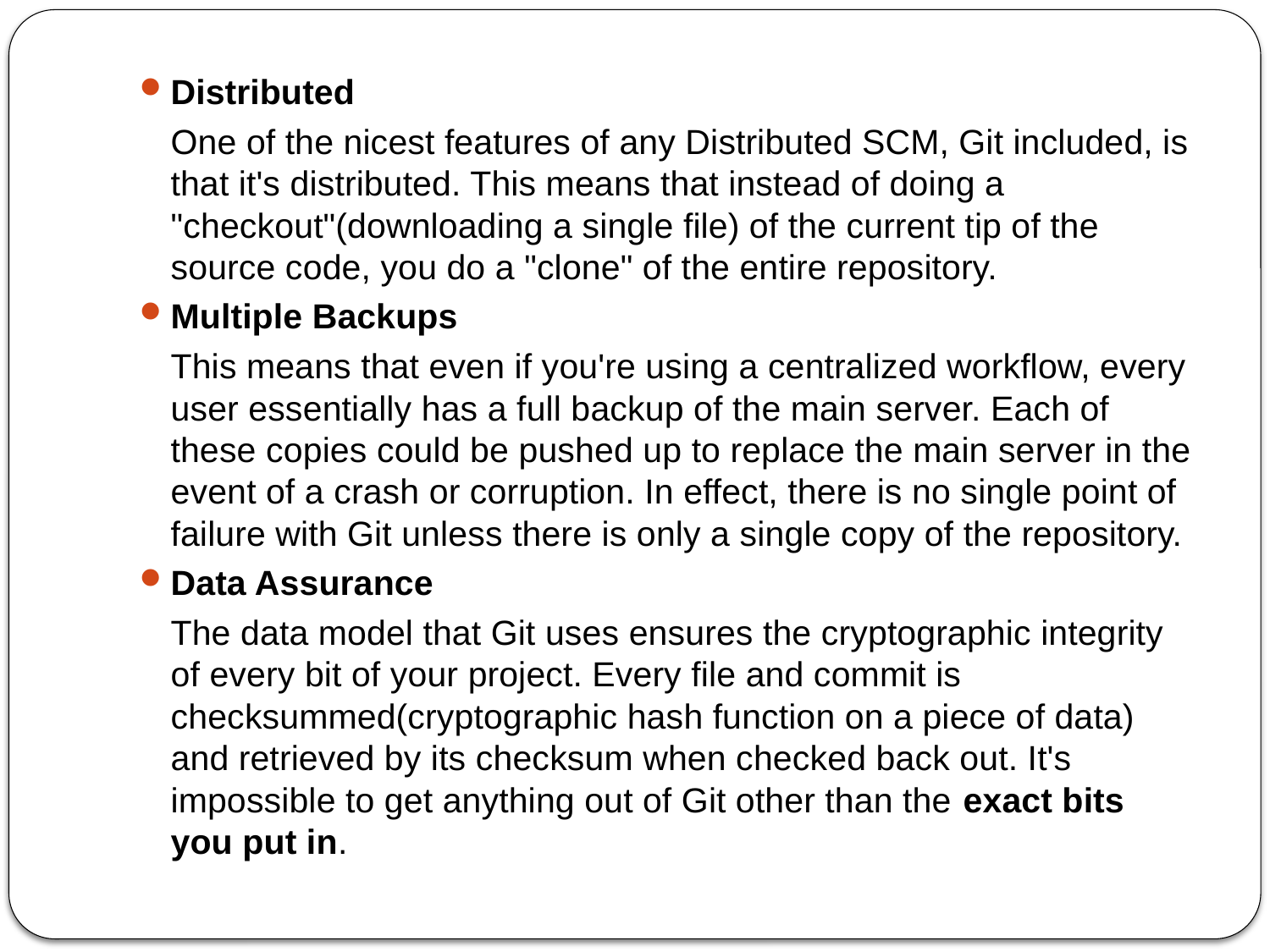

Distributed
	One of the nicest features of any Distributed SCM, Git included, is that it's distributed. This means that instead of doing a "checkout"(downloading a single file) of the current tip of the source code, you do a "clone" of the entire repository.
Multiple Backups
	This means that even if you're using a centralized workflow, every user essentially has a full backup of the main server. Each of these copies could be pushed up to replace the main server in the event of a crash or corruption. In effect, there is no single point of failure with Git unless there is only a single copy of the repository.
Data Assurance
	The data model that Git uses ensures the cryptographic integrity of every bit of your project. Every file and commit is checksummed(cryptographic hash function on a piece of data) and retrieved by its checksum when checked back out. It's impossible to get anything out of Git other than the exact bits you put in.